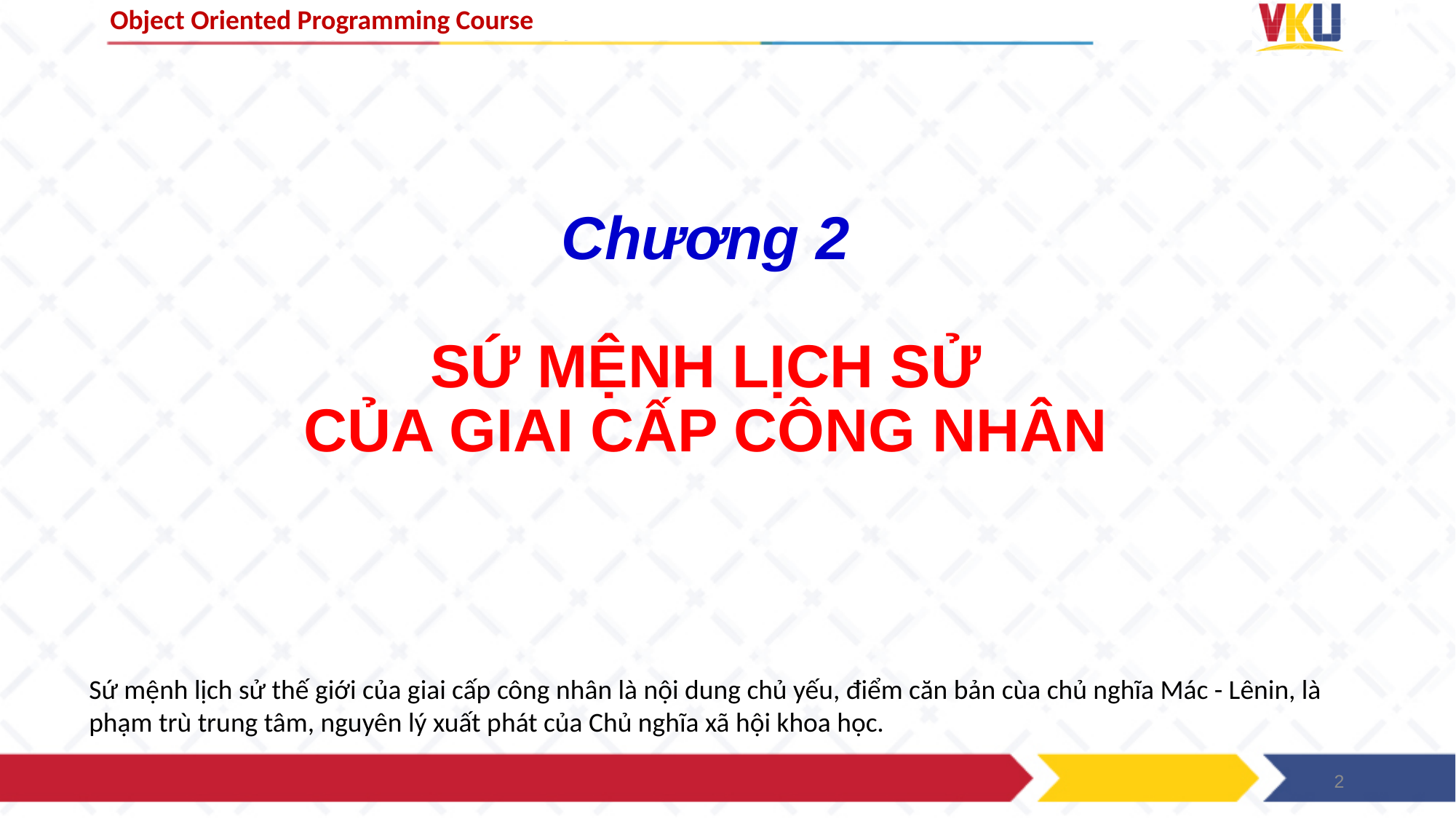

Chương 2

SỨ MỆNH LỊCH SỬ
CỦA GIAI CẤP CÔNG NHÂN

Sứ mệnh lịch sử thế giới của giai cấp công nhân là nội dung chủ yếu, điểm căn bản cùa chủ nghĩa Mác - Lênin, là phạm trù trung tâm, nguyên lý xuất phát của Chủ nghĩa xã hội khoa học.
2